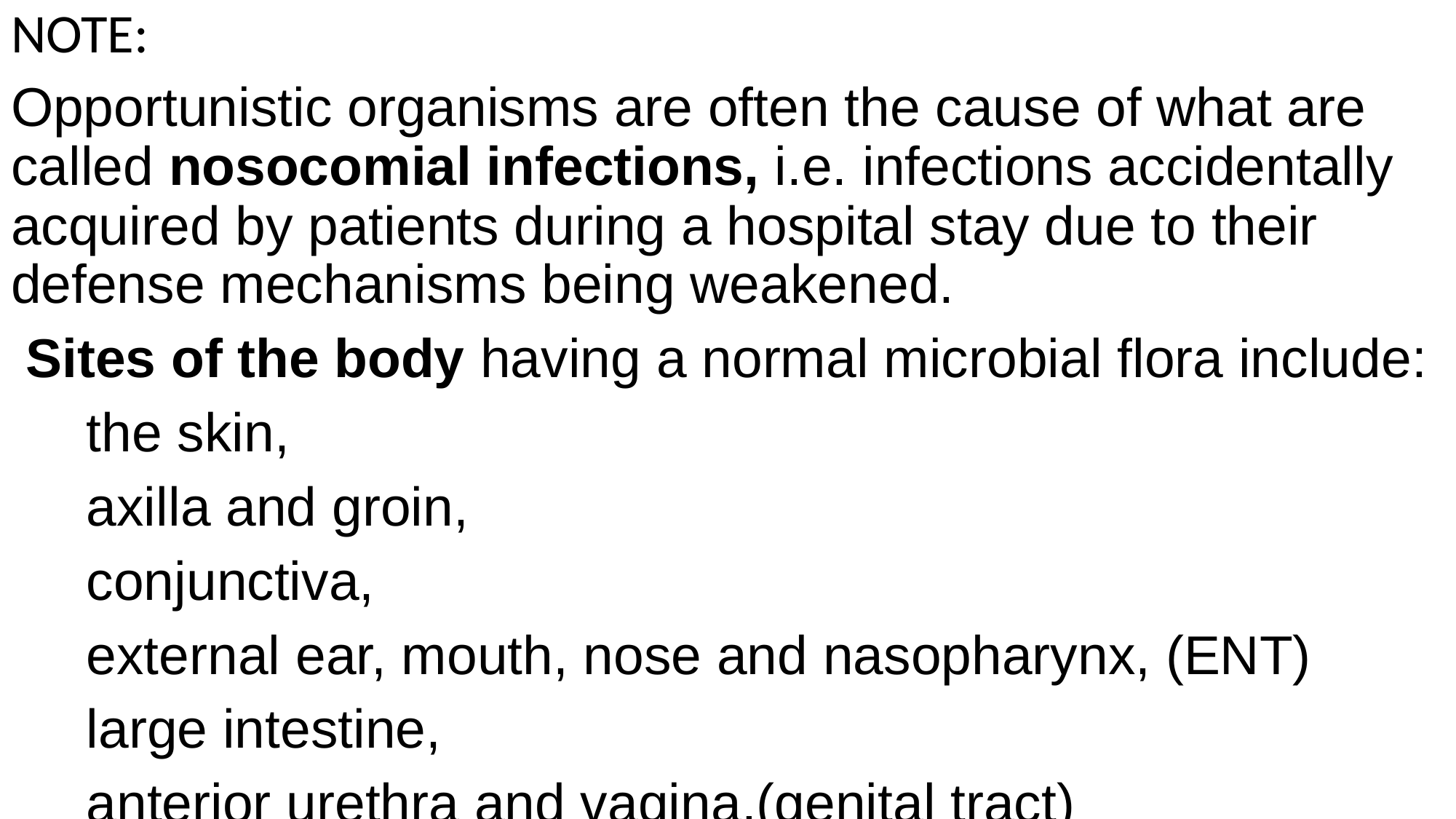

NOTE:
Opportunistic organisms are often the cause of what are called nosocomial infections, i.e. infections accidentally acquired by patients during a hospital stay due to their defense mechanisms being weakened.
 Sites of the body having a normal microbial flora include:
     the skin,
     axilla and groin,
     conjunctiva,
     external ear, mouth, nose and nasopharynx, (ENT)
     large intestine,
     anterior urethra and vagina.(genital tract)